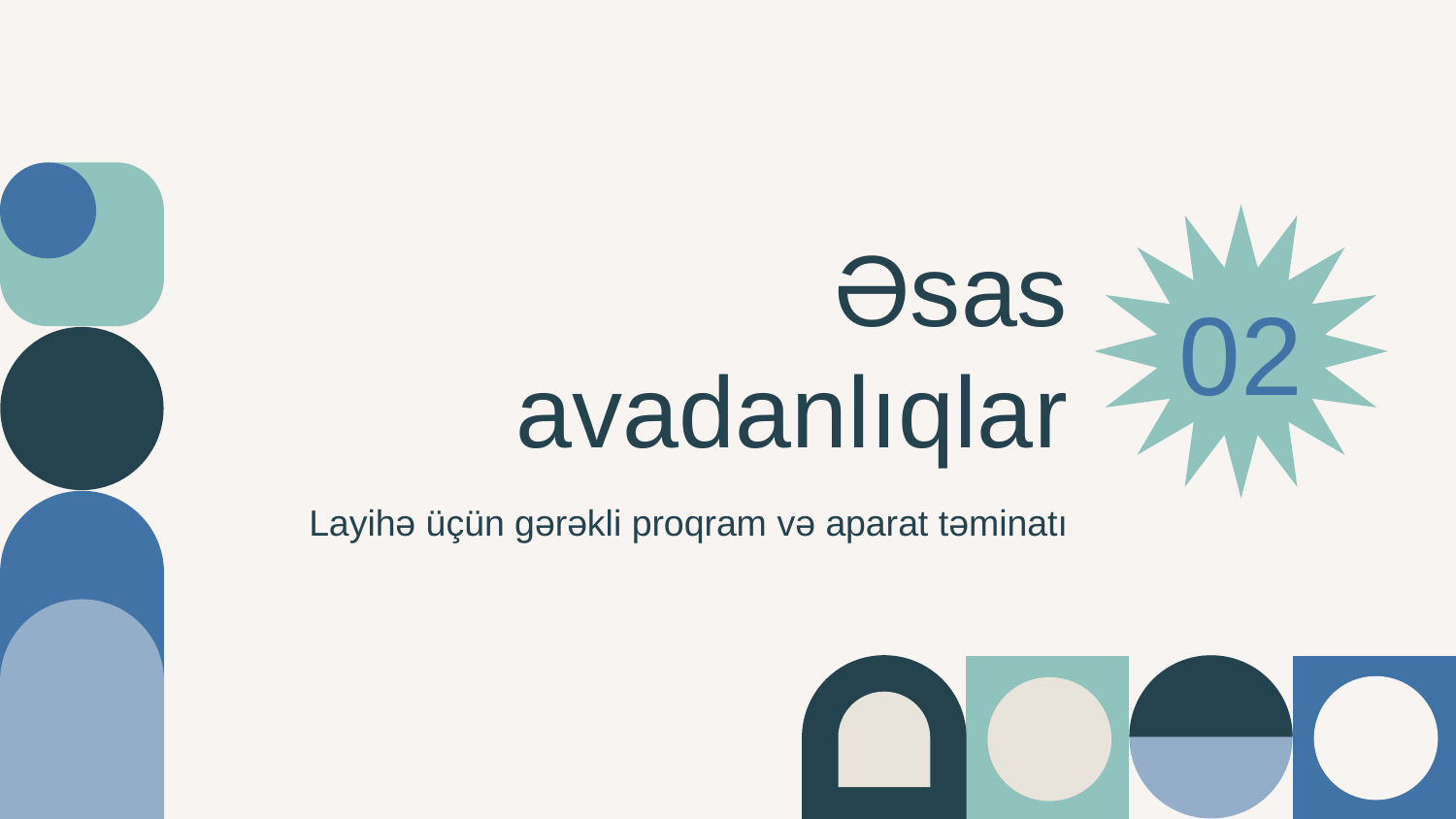

# Əsas avadanlıqlar
02

Layihə üçün gərəkli proqram və aparat təminatı